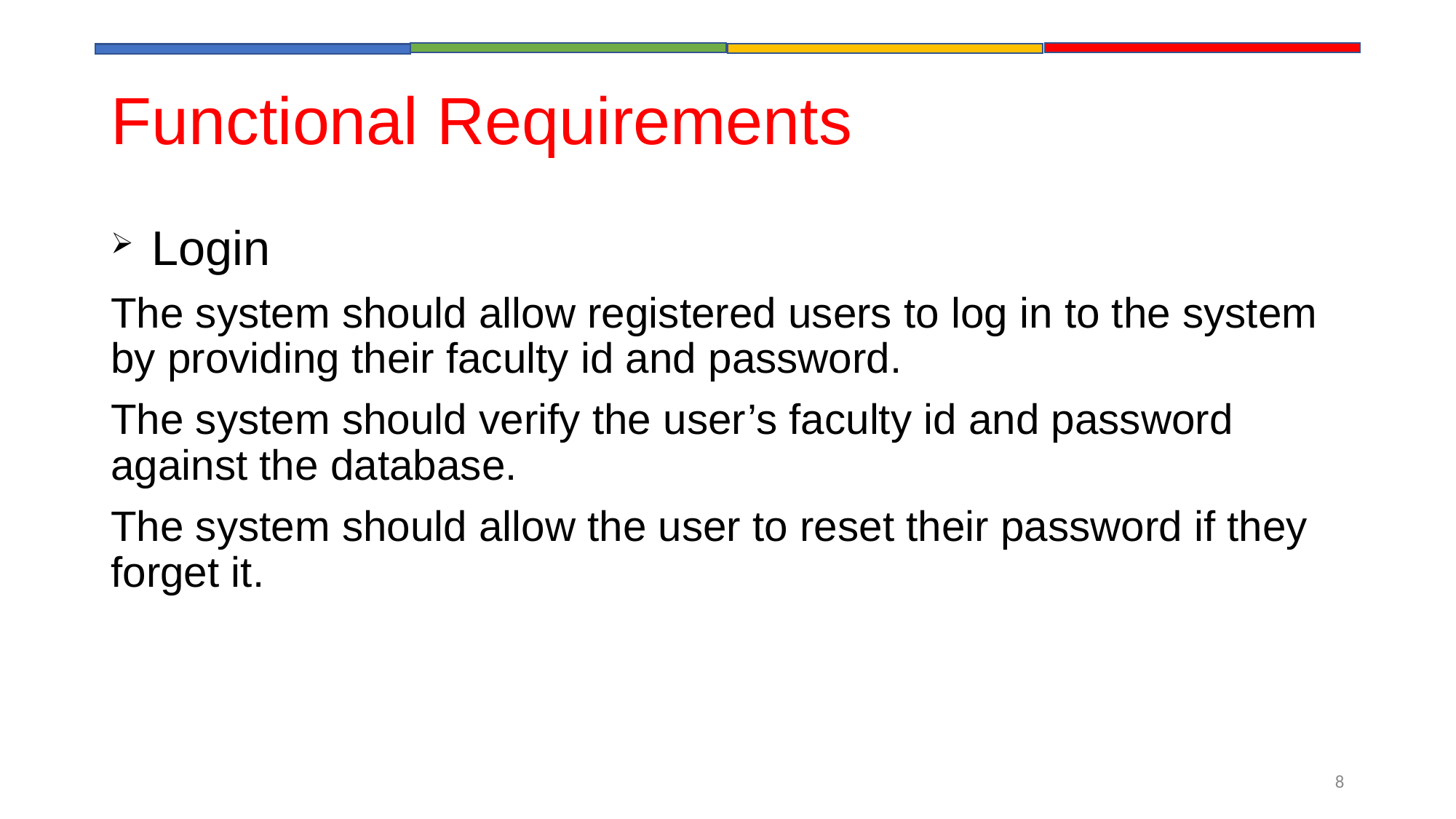

# Functional Requirements
 Login
The system should allow registered users to log in to the system by providing their faculty id and password.
The system should verify the user’s faculty id and password against the database.
The system should allow the user to reset their password if they forget it.
8